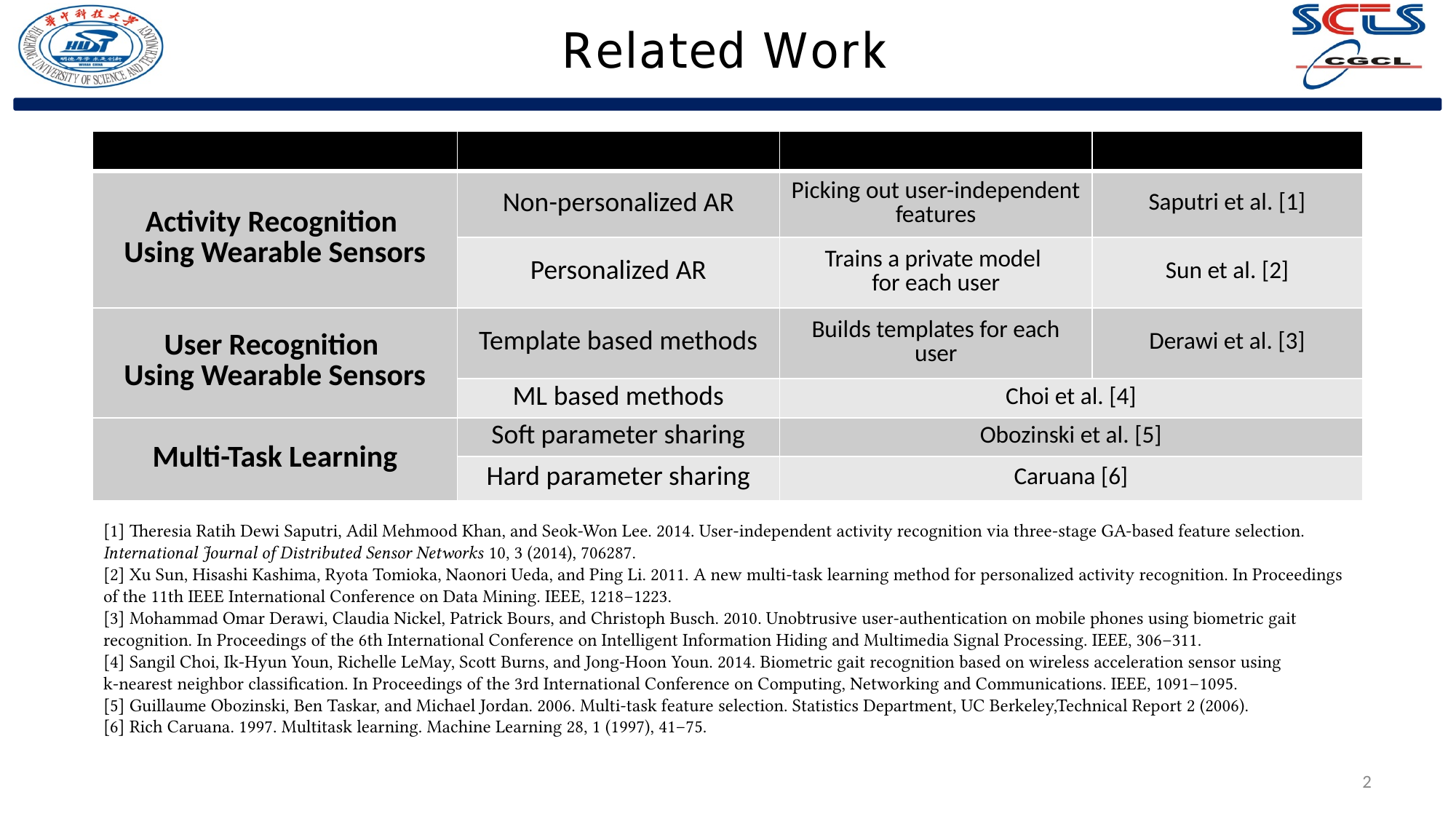

# Related Work

|  |  |  |  |
| --- | --- | --- | --- |
| Activity Recognition Using Wearable Sensors | Non-personalized AR | Picking out user-independent features | Saputri et al. [1] |
|  | Personalized AR | Trains a private model for each user | Sun et al. [2] |
| User Recognition Using Wearable Sensors | Template based methods | Builds templates for each user | Derawi et al. [3] |
|  | ML based methods | Choi et al. [4] |  |
| Multi-Task Learning | Soft parameter sharing | Obozinski et al. [5] |  |
|  | Hard parameter sharing | Caruana [6] |  |
[1] Theresia Ratih Dewi Saputri, Adil Mehmood Khan, and Seok-Won Lee. 2014. User-independent activity recognition via three-stage GA-based feature selection. International Journal of Distributed Sensor Networks 10, 3 (2014), 706287.
[2] Xu Sun, Hisashi Kashima, Ryota Tomioka, Naonori Ueda, and Ping Li. 2011. A new multi-task learning method for personalized activity recognition. In Proceedings of the 11th IEEE International Conference on Data Mining. IEEE, 1218–1223.
[3] Mohammad Omar Derawi, Claudia Nickel, Patrick Bours, and Christoph Busch. 2010. Unobtrusive user-authentication on mobile phones using biometric gait recognition. In Proceedings of the 6th International Conference on Intelligent Information Hiding and Multimedia Signal Processing. IEEE, 306–311.
[4] Sangil Choi, Ik-Hyun Youn, Richelle LeMay, Scott Burns, and Jong-Hoon Youn. 2014. Biometric gait recognition based on wireless acceleration sensor using
k-nearest neighbor classification. In Proceedings of the 3rd International Conference on Computing, Networking and Communications. IEEE, 1091–1095.
[5] Guillaume Obozinski, Ben Taskar, and Michael Jordan. 2006. Multi-task feature selection. Statistics Department, UC Berkeley,Technical Report 2 (2006).
[6] Rich Caruana. 1997. Multitask learning. Machine Learning 28, 1 (1997), 41–75.
2